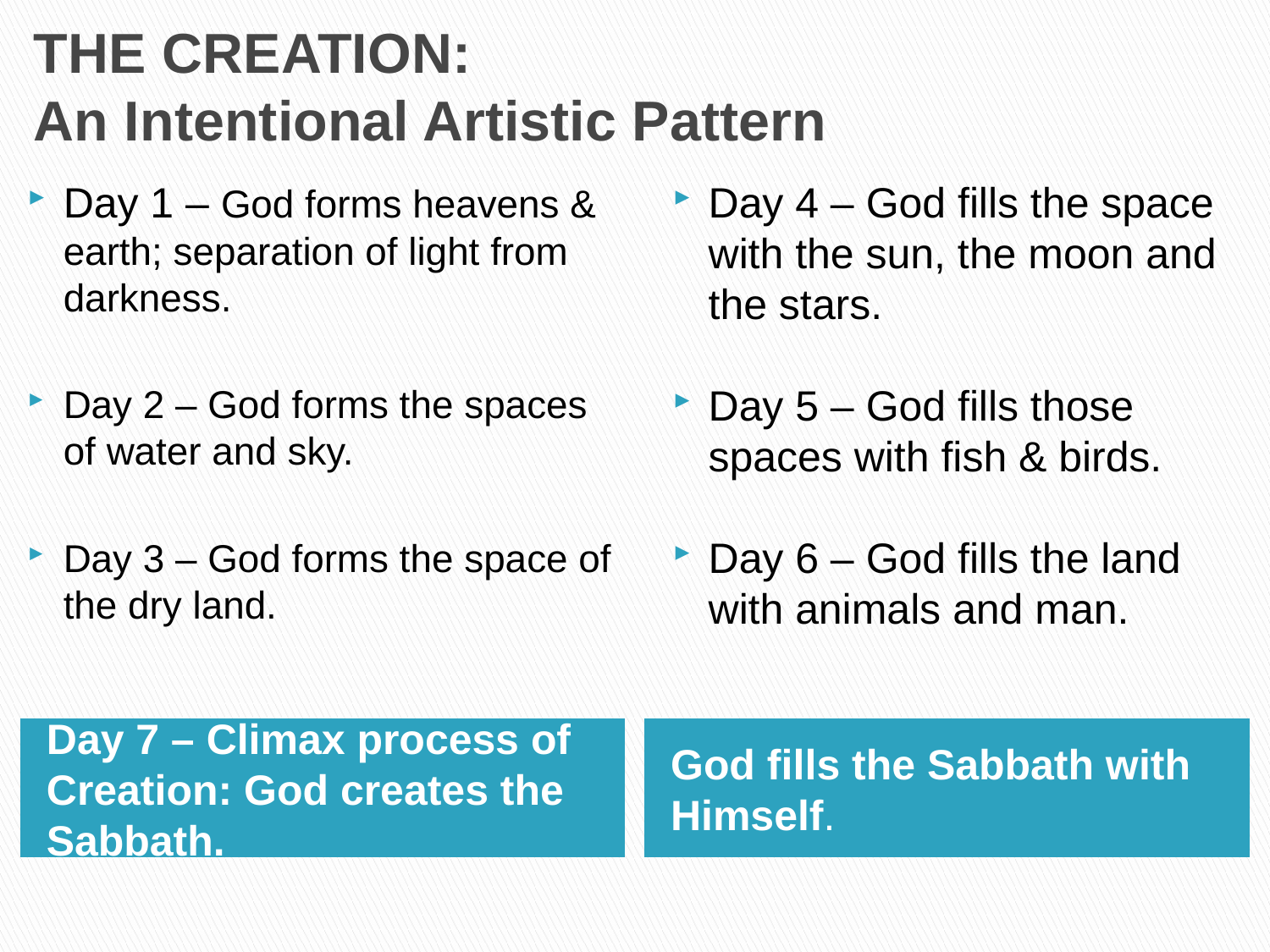

# THE CREATION: An Intentional Artistic Pattern
Day 1 – God forms heavens & earth; separation of light from darkness.

Day 2 – God forms the spaces of water and sky.

Day 3 – God forms the space of the dry land.
Day 4 – God fills the space with the sun, the moon and the stars.

Day 5 – God fills those spaces with fish & birds.

Day 6 – God fills the land with animals and man.
Day 7 – Climax process of Creation: God creates the Sabbath.
God fills the Sabbath with Himself.